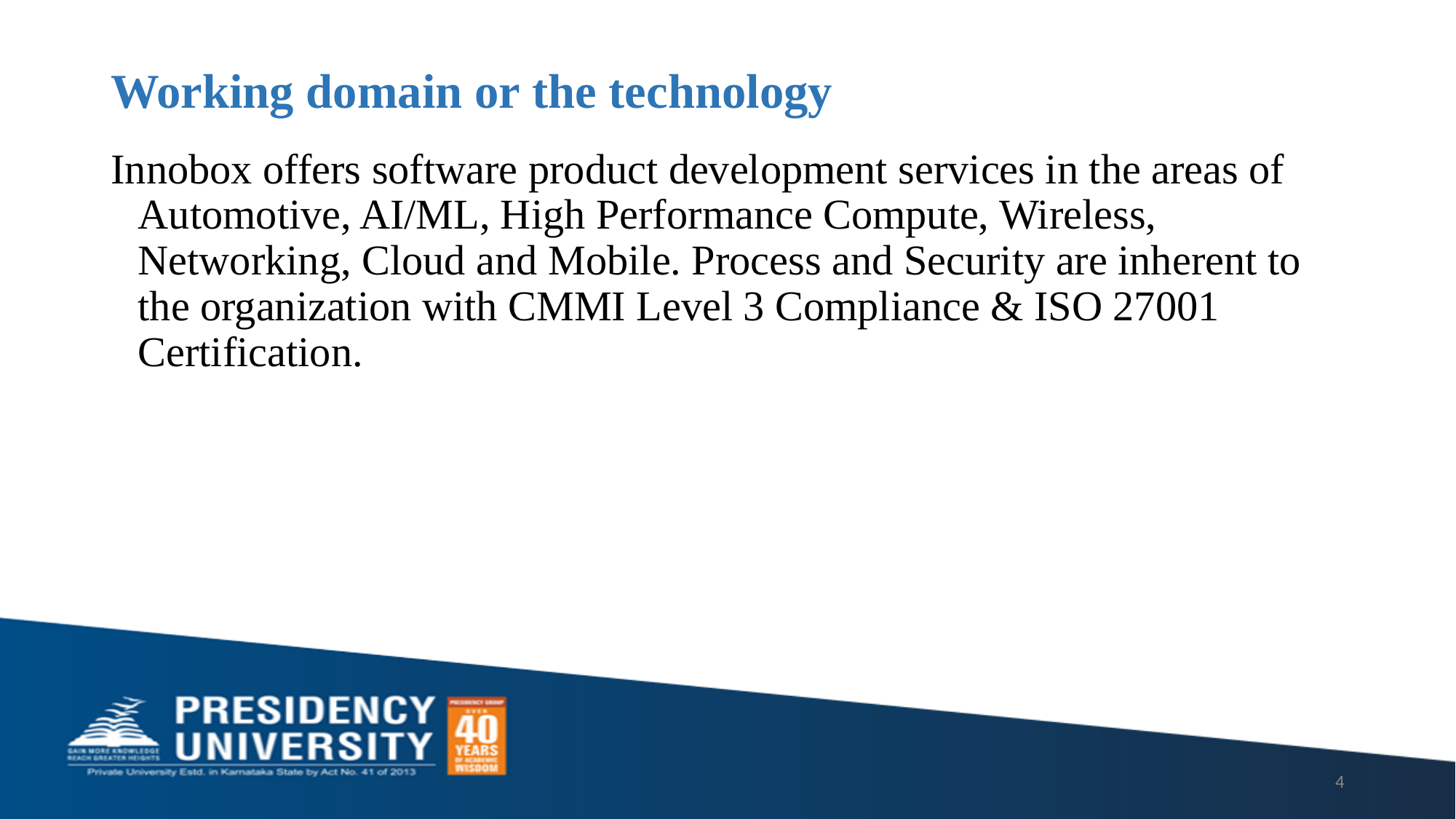

# Working domain or the technology
Innobox offers software product development services in the areas of Automotive, AI/ML, High Performance Compute, Wireless, Networking, Cloud and Mobile. Process and Security are inherent to the organization with CMMI Level 3 Compliance & ISO 27001 Certification.
4